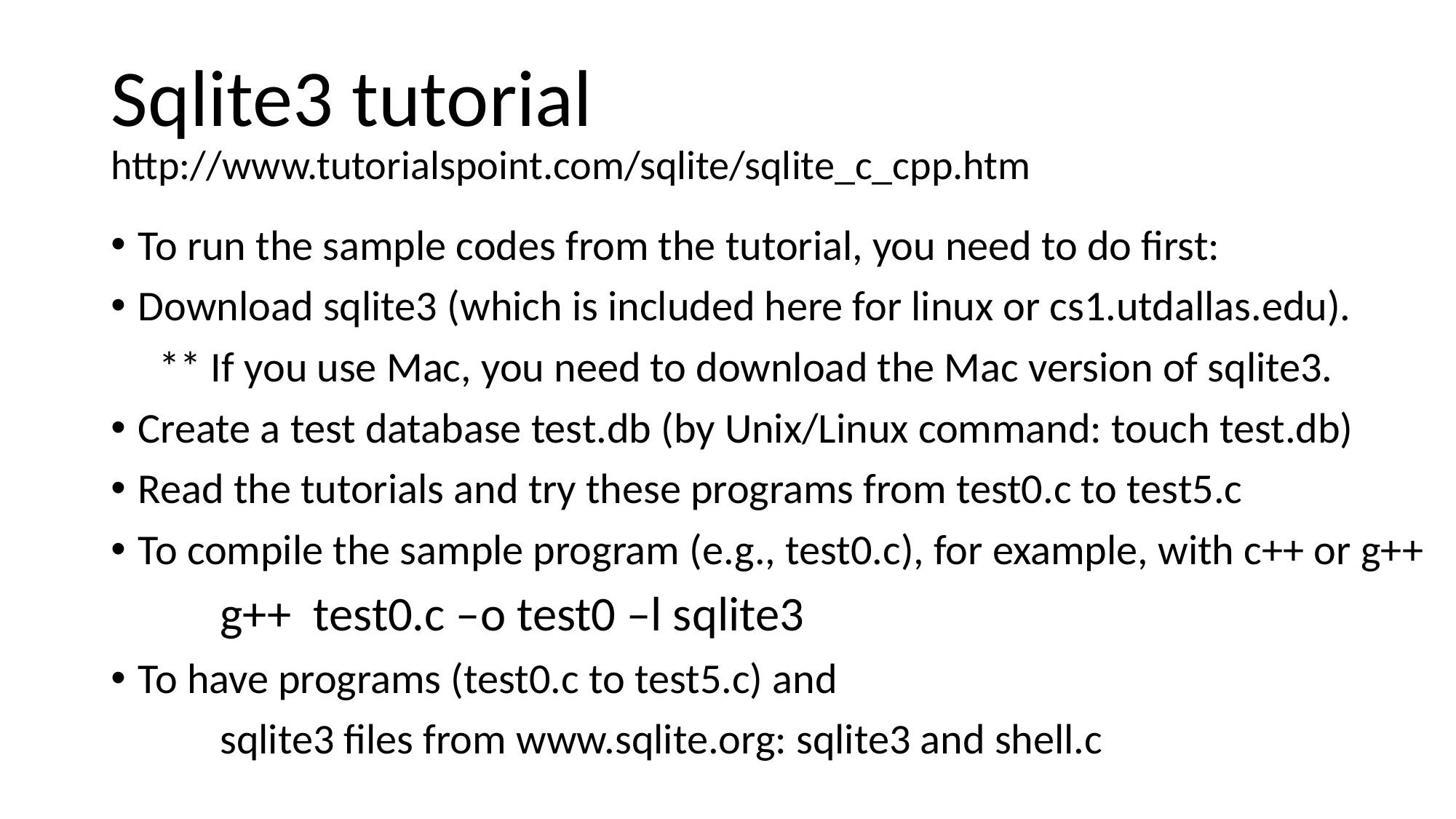

# Sqlite3 tutorial http://www.tutorialspoint.com/sqlite/sqlite_c_cpp.htm
To run the sample codes from the tutorial, you need to do first:
Download sqlite3 (which is included here for linux or cs1.utdallas.edu).
     ** If you use Mac, you need to download the Mac version of sqlite3.
Create a test database test.db (by Unix/Linux command: touch test.db)
Read the tutorials and try these programs from test0.c to test5.c
To compile the sample program (e.g., test0.c), for example, with c++ or g++
     	g++  test0.c –o test0 –l sqlite3
To have programs (test0.c to test5.c) and
	sqlite3 files from www.sqlite.org: sqlite3 and shell.c